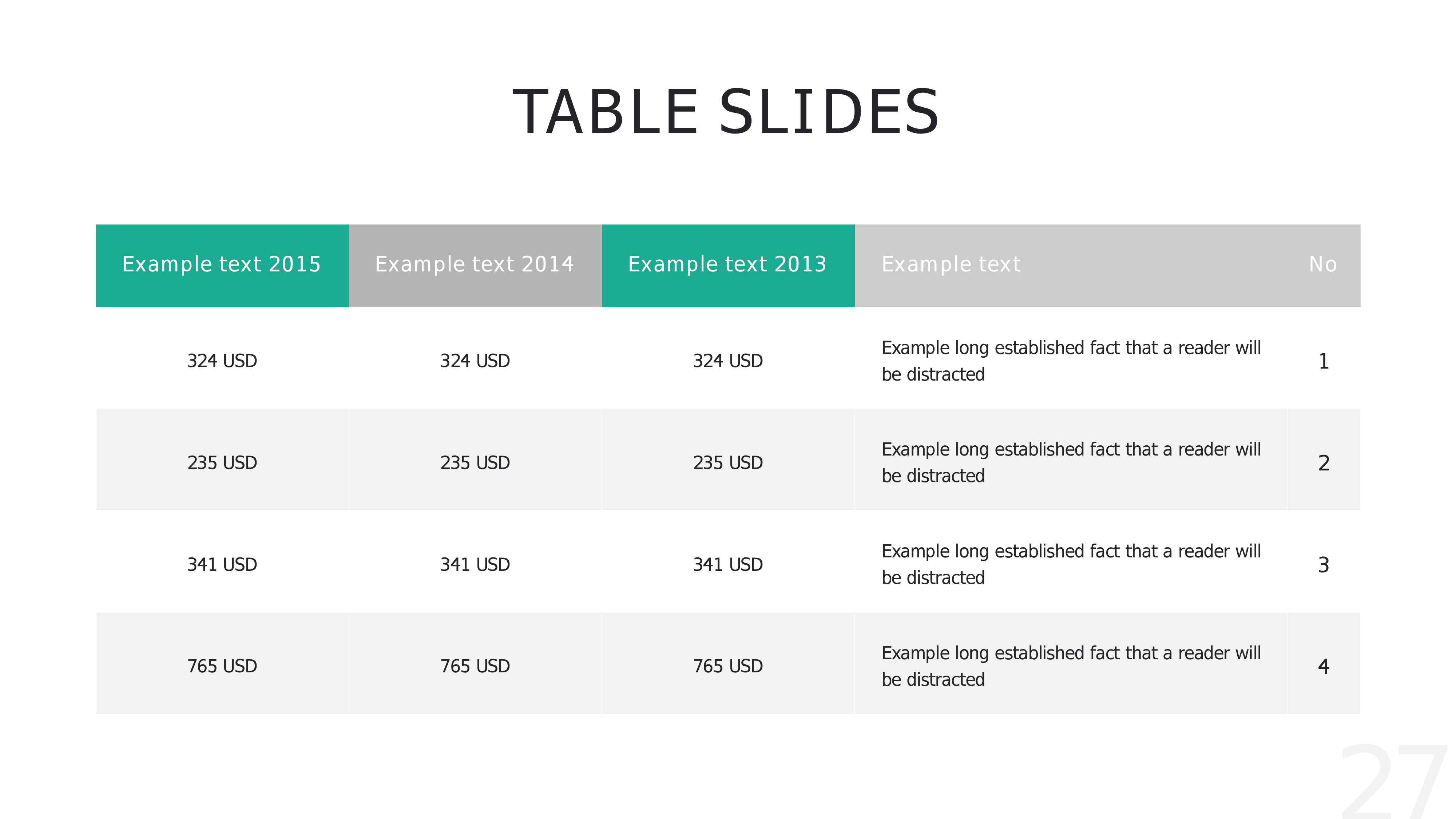

# TABLE SLIDES
| Example text 2015 | Example text 2014 | Example text 2013 | Example text | No |
| --- | --- | --- | --- | --- |
| 324 USD | 324 USD | 324 USD | Example long established fact that a reader will be distracted | 1 |
| 235 USD | 235 USD | 235 USD | Example long established fact that a reader will be distracted | 2 |
| 341 USD | 341 USD | 341 USD | Example long established fact that a reader will be distracted | 3 |
| 765 USD | 765 USD | 765 USD | Example long established fact that a reader will be distracted | 4 |
27